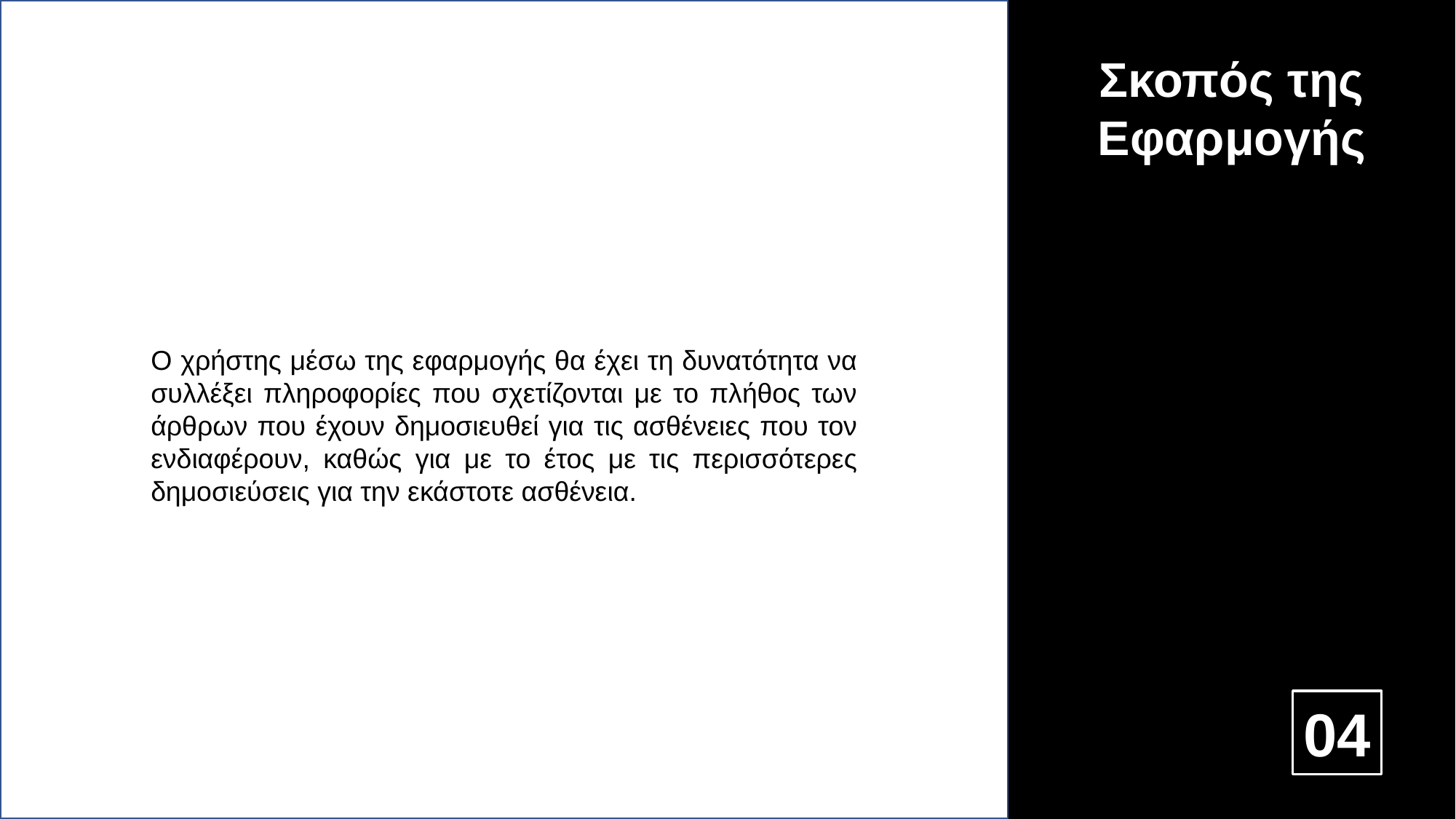

Σκοπός της Εφαρμογής
Ο χρήστης μέσω της εφαρμογής θα έχει τη δυνατότητα να συλλέξει πληροφορίες που σχετίζονται με το πλήθος των άρθρων που έχουν δημοσιευθεί για τις ασθένειες που τον ενδιαφέρουν, καθώς για με το έτος με τις περισσότερες δημοσιεύσεις για την εκάστοτε ασθένεια.
04